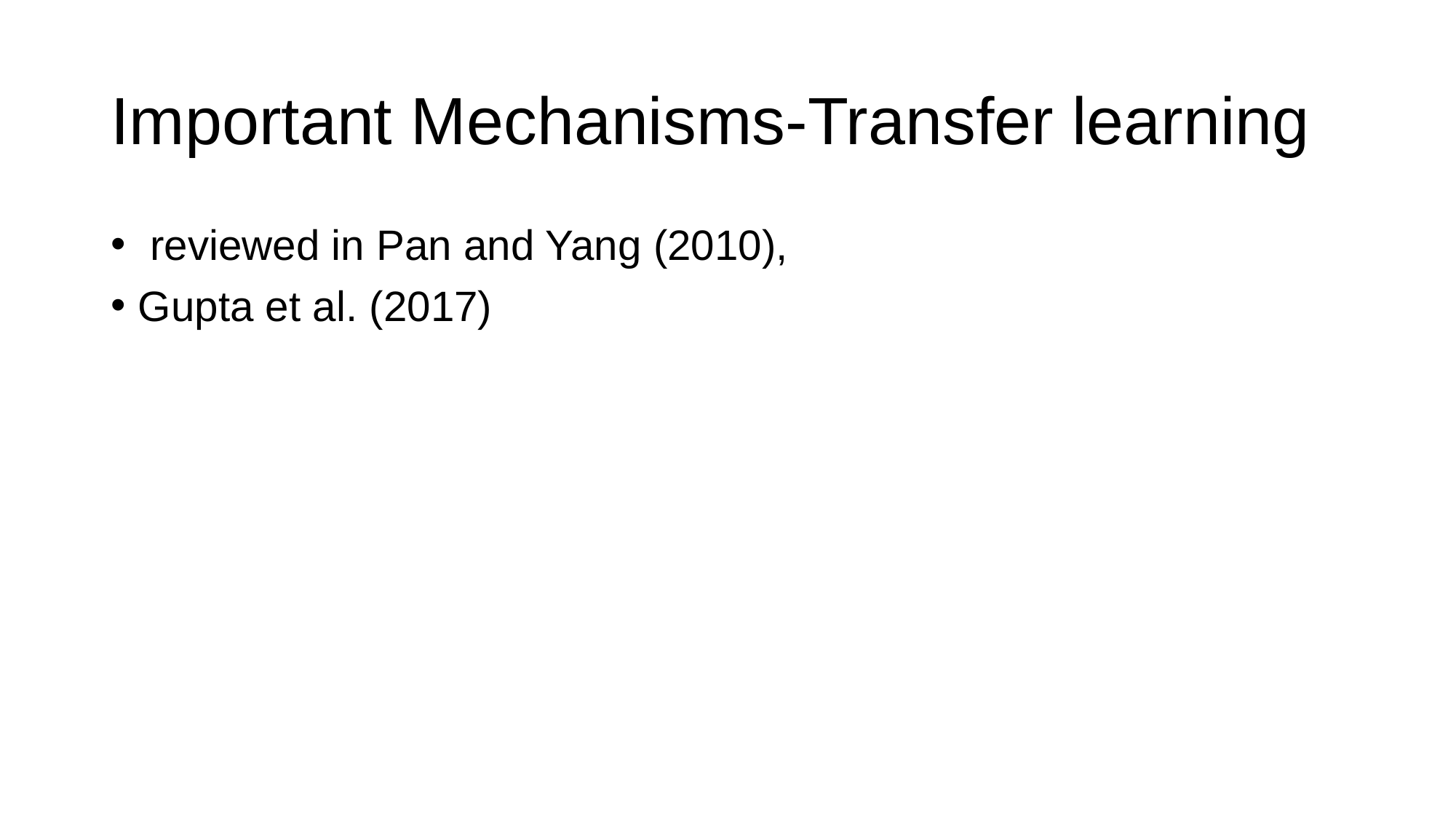

# Important Mechanisms-Transfer learning
 reviewed in Pan and Yang (2010),
Gupta et al. (2017)